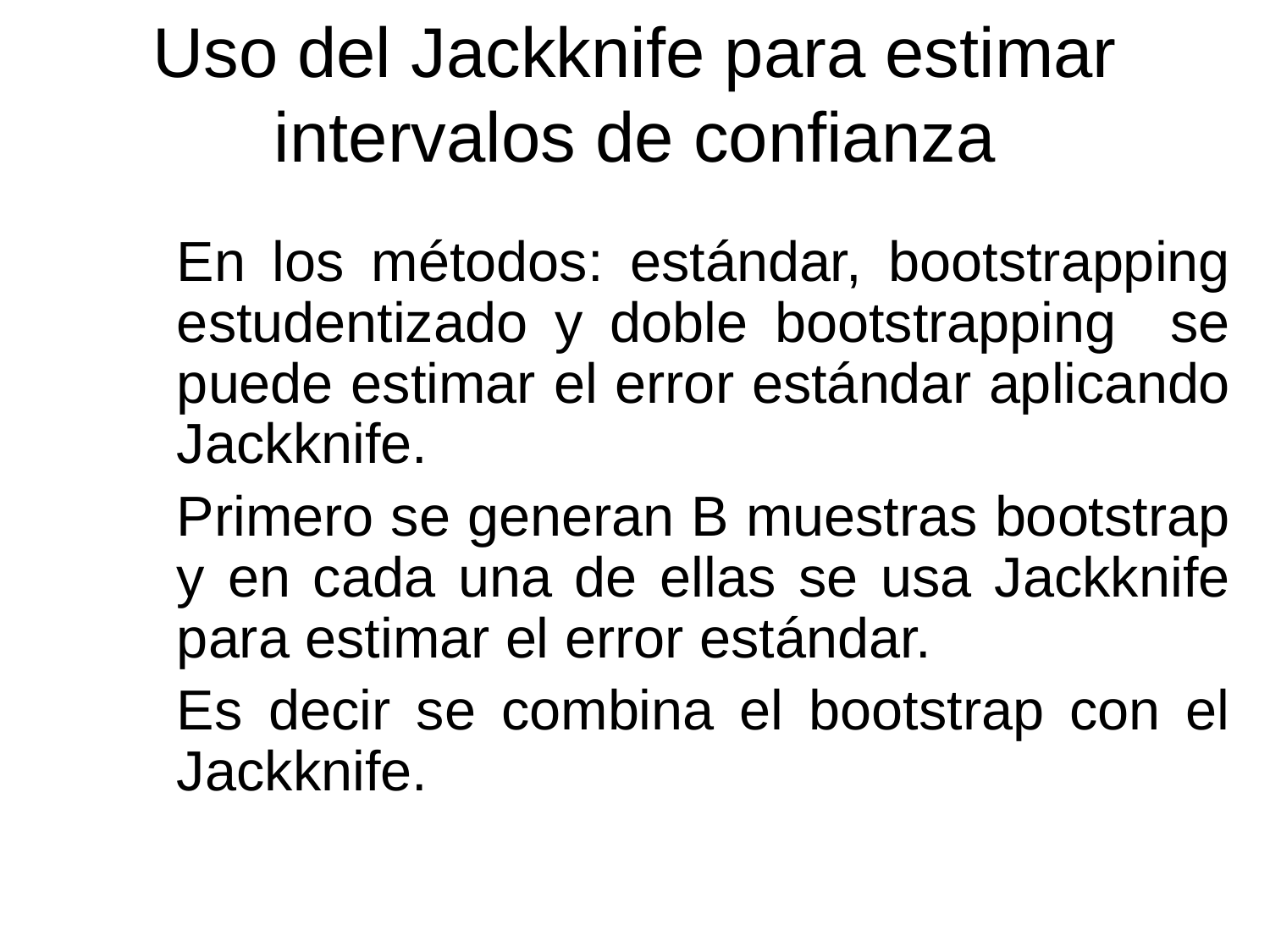

# Uso del Jackknife para estimar intervalos de confianza
En los métodos: estándar, bootstrapping estudentizado y doble bootstrapping  se puede estimar el error estándar aplicando Jackknife.
Primero se generan B muestras bootstrap y en cada una de ellas se usa Jackknife para estimar el error estándar.
Es decir se combina el bootstrap con el Jackknife.